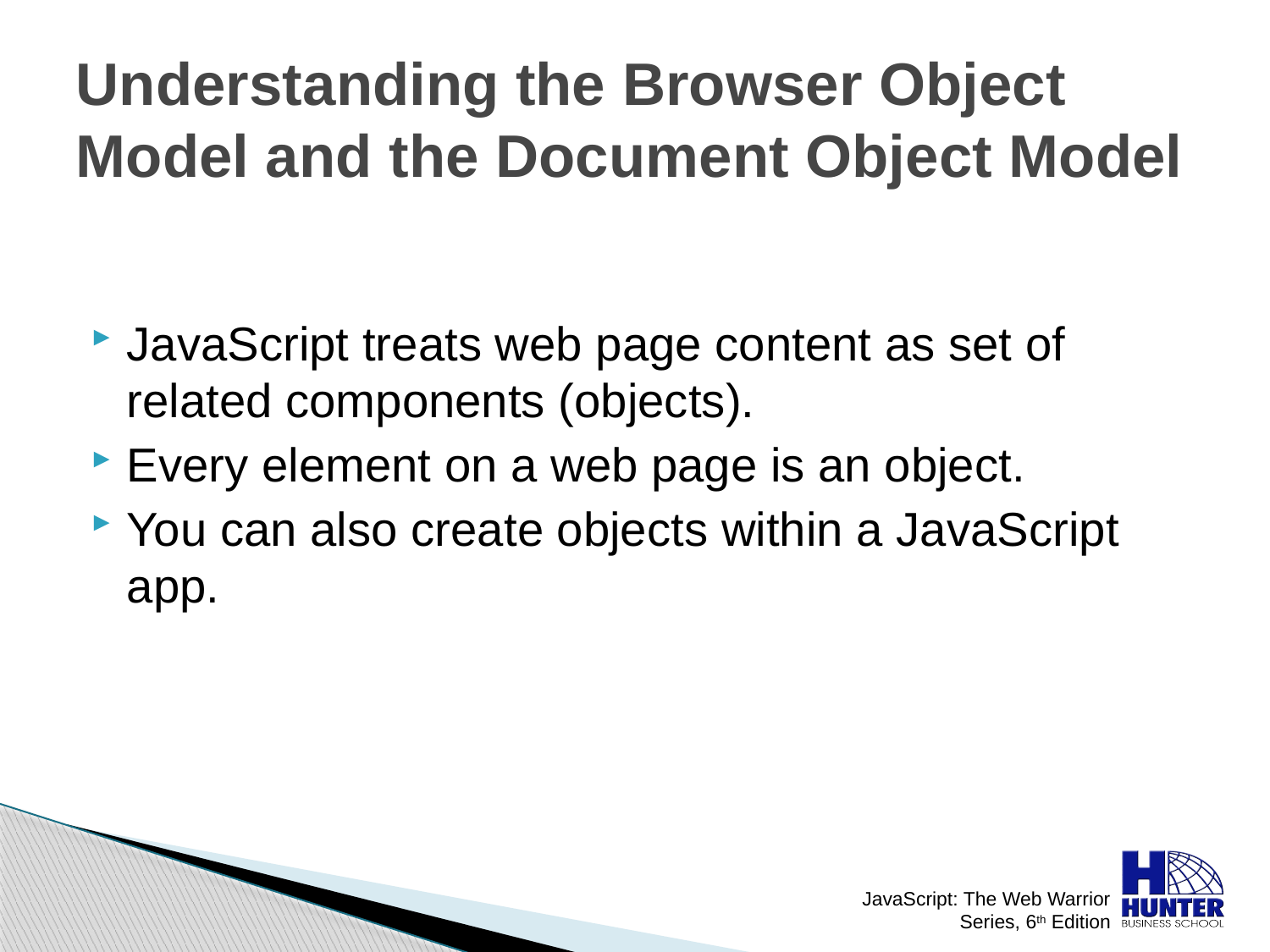

# Understanding the Browser Object Model and the Document Object Model
JavaScript treats web page content as set of related components (objects).
Every element on a web page is an object.
You can also create objects within a JavaScript app.